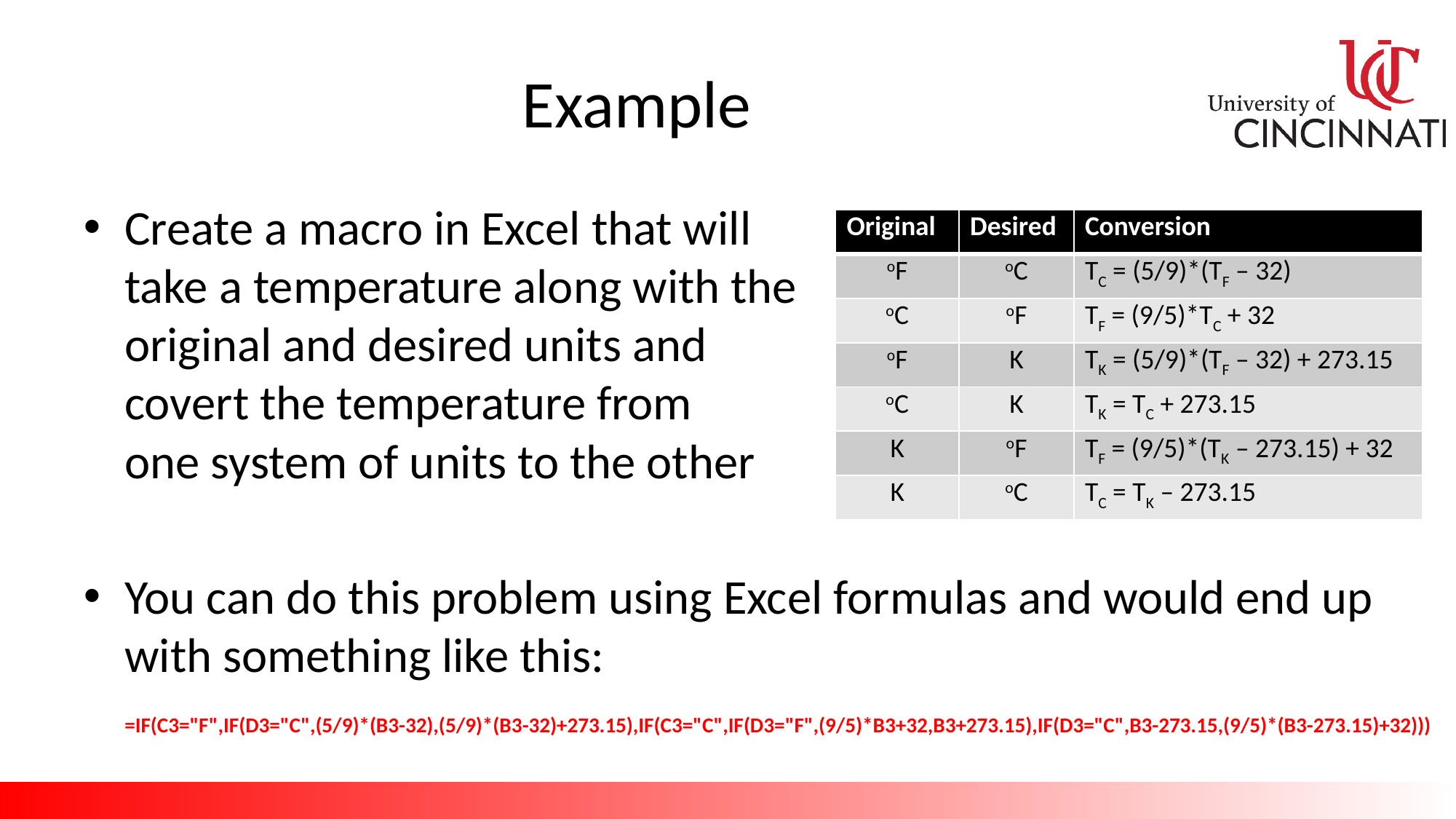

# Example
Create a macro in Excel that will
take a temperature along with the
original and desired units and
covert the temperature from
one system of units to the other

You can do this problem using Excel formulas and would end up with something like this:
=IF(C3="F",IF(D3="C",(5/9)*(B3-32),(5/9)*(B3-32)+273.15),IF(C3="C",IF(D3="F",(9/5)*B3+32,B3+273.15),IF(D3="C",B3-273.15,(9/5)*(B3-273.15)+32)))

| Original | Desired | Conversion |
| --- | --- | --- |
| oF | oC | TC = (5/9)\*(TF – 32) |
| oC | oF | TF = (9/5)\*TC + 32 |
| oF | K | TK = (5/9)\*(TF – 32) + 273.15 |
| oC | K | TK = TC + 273.15 |
| K | oF | TF = (9/5)\*(TK – 273.15) + 32 |
| K | oC | TC = TK – 273.15 |